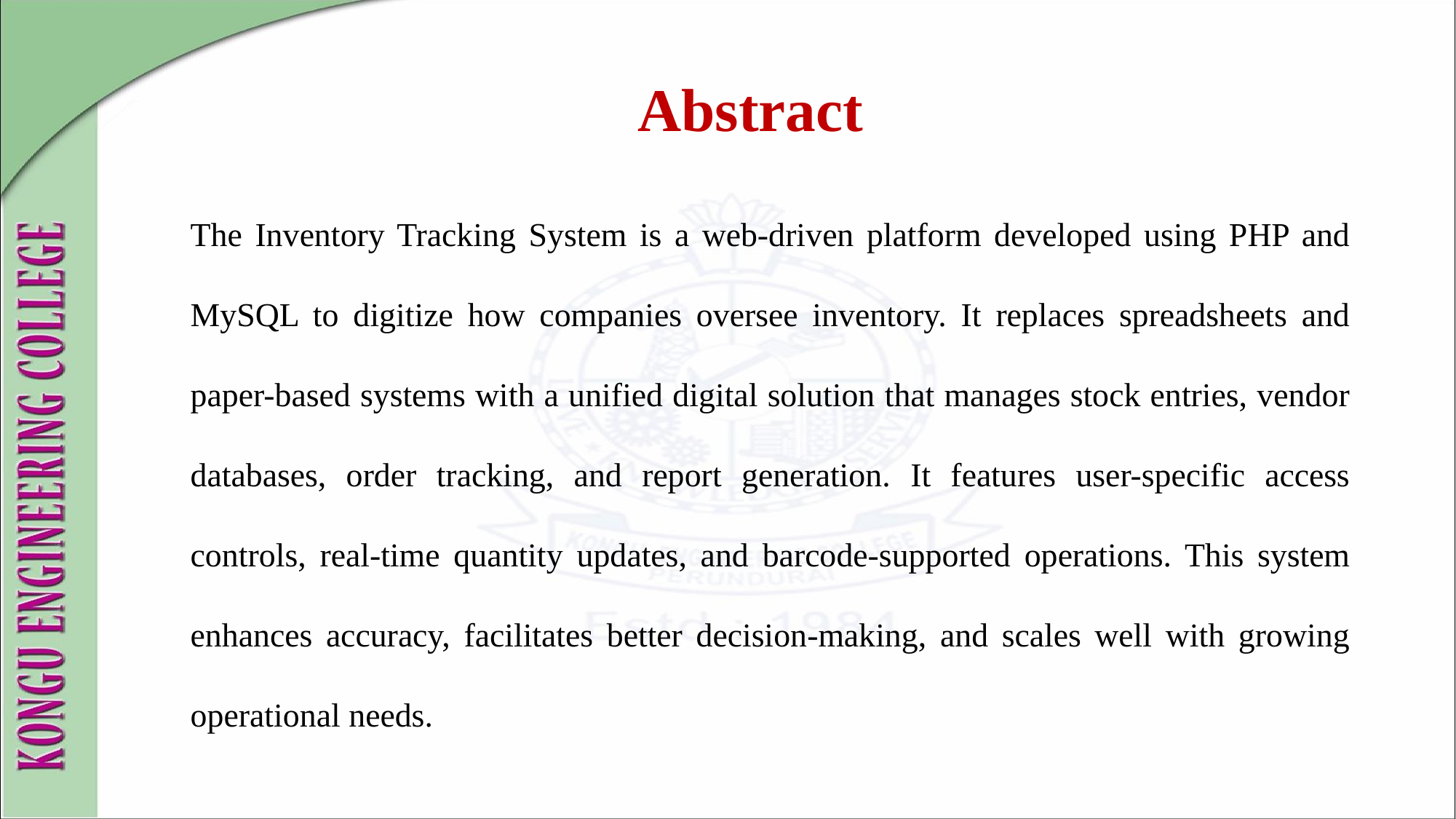

# Abstract
The Inventory Tracking System is a web-driven platform developed using PHP and MySQL to digitize how companies oversee inventory. It replaces spreadsheets and paper-based systems with a unified digital solution that manages stock entries, vendor databases, order tracking, and report generation. It features user-specific access controls, real-time quantity updates, and barcode-supported operations. This system enhances accuracy, facilitates better decision-making, and scales well with growing operational needs.